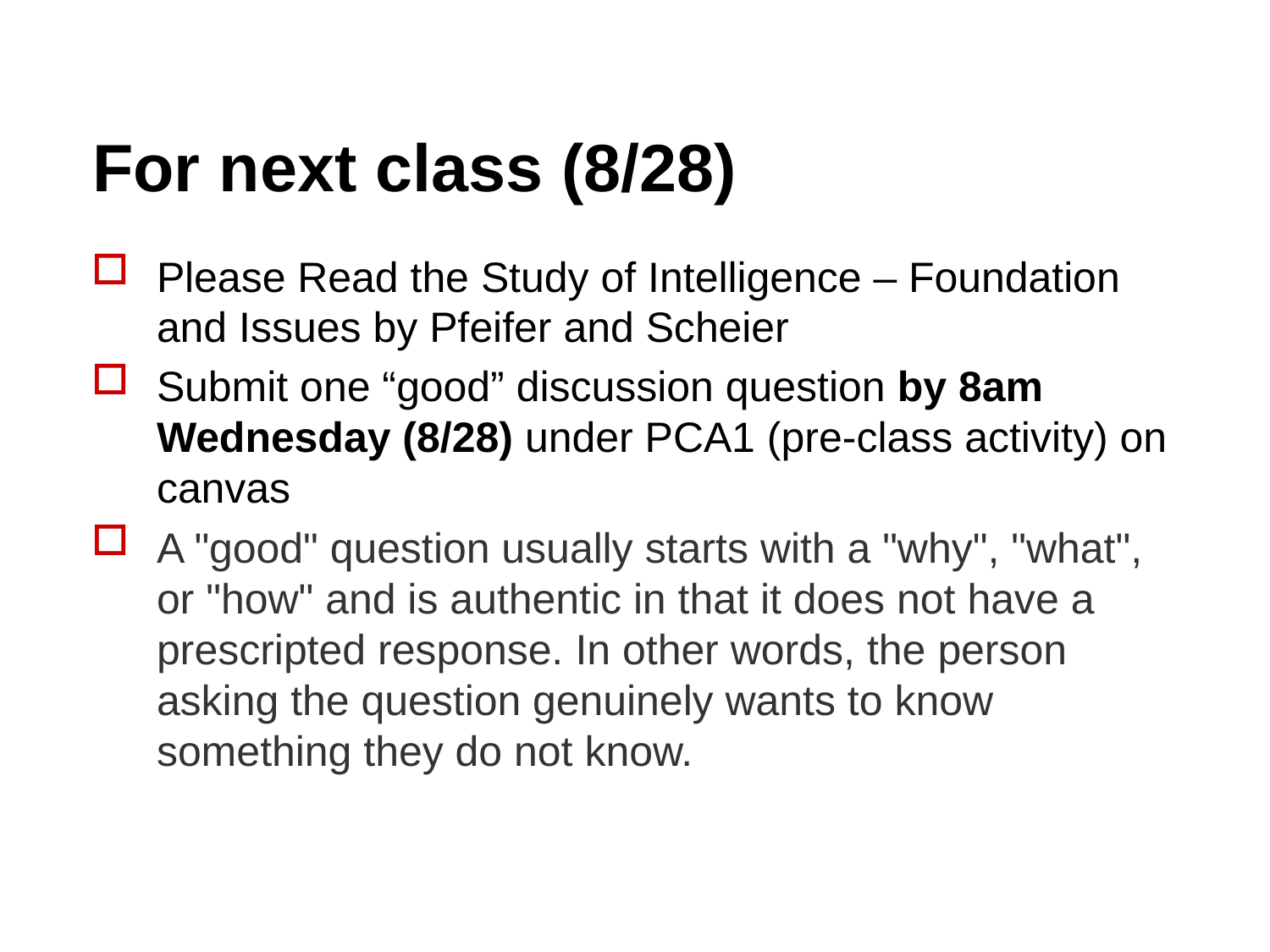

# For next class (8/28)
Please Read the Study of Intelligence – Foundation and Issues by Pfeifer and Scheier
Submit one “good” discussion question by 8am Wednesday (8/28) under PCA1 (pre-class activity) on canvas
A "good" question usually starts with a "why", "what", or "how" and is authentic in that it does not have a prescripted response. In other words, the person asking the question genuinely wants to know something they do not know.